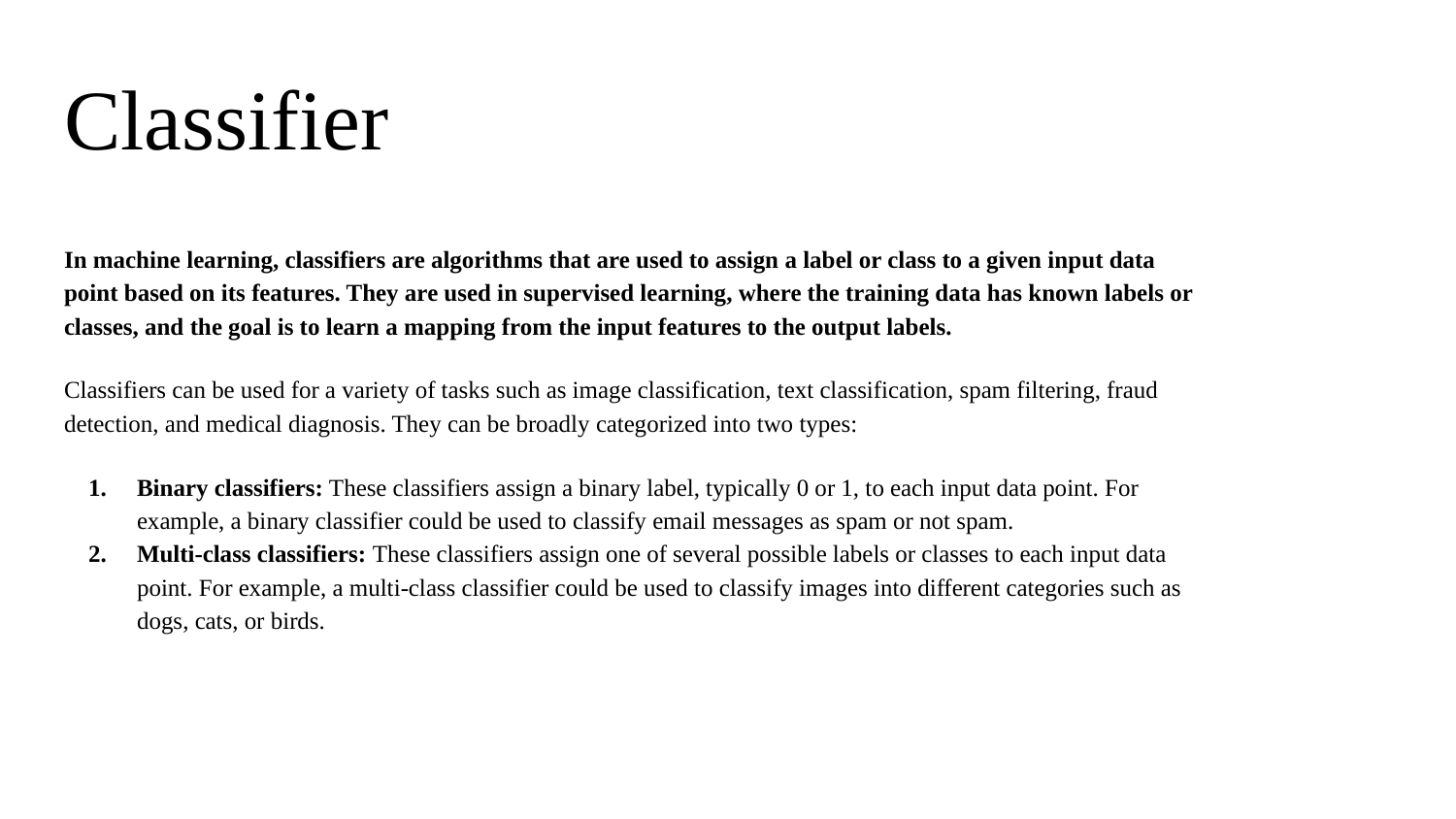

# Classifier
In machine learning, classifiers are algorithms that are used to assign a label or class to a given input data point based on its features. They are used in supervised learning, where the training data has known labels or classes, and the goal is to learn a mapping from the input features to the output labels.
Classifiers can be used for a variety of tasks such as image classification, text classification, spam filtering, fraud detection, and medical diagnosis. They can be broadly categorized into two types:
Binary classifiers: These classifiers assign a binary label, typically 0 or 1, to each input data point. For example, a binary classifier could be used to classify email messages as spam or not spam.
Multi-class classifiers: These classifiers assign one of several possible labels or classes to each input data point. For example, a multi-class classifier could be used to classify images into different categories such as dogs, cats, or birds.